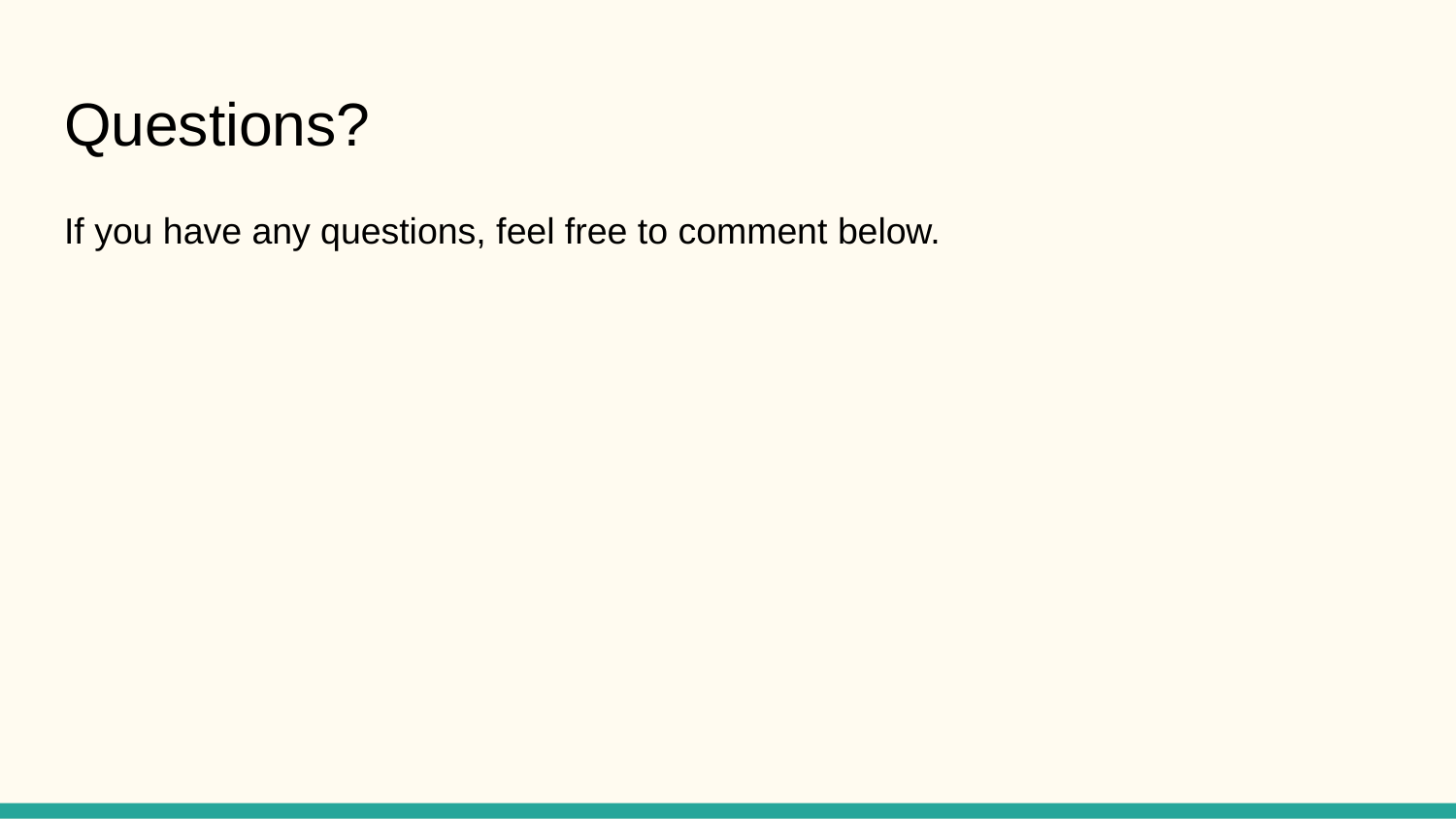

# Questions?
If you have any questions, feel free to comment below.